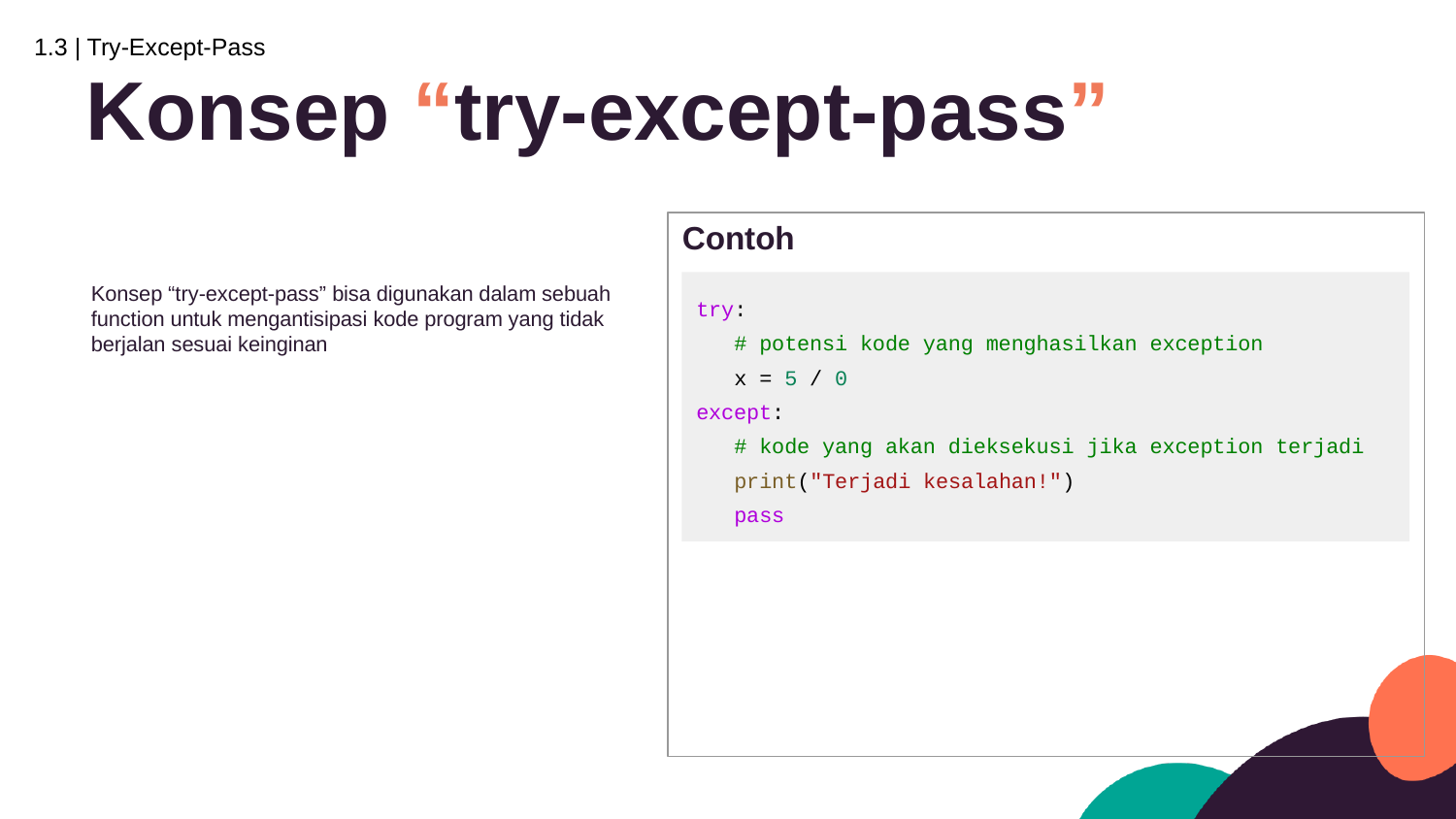

Konsep “try-except-pass”
1.3 | Try-Except-Pass

Contoh

Konsep “try-except-pass” bisa digunakan dalam sebuah function untuk mengantisipasi kode program yang tidak berjalan sesuai keinginan
try:
   # potensi kode yang menghasilkan exception
   x = 5 / 0
except:
   # kode yang akan dieksekusi jika exception terjadi
   print("Terjadi kesalahan!")
   pass